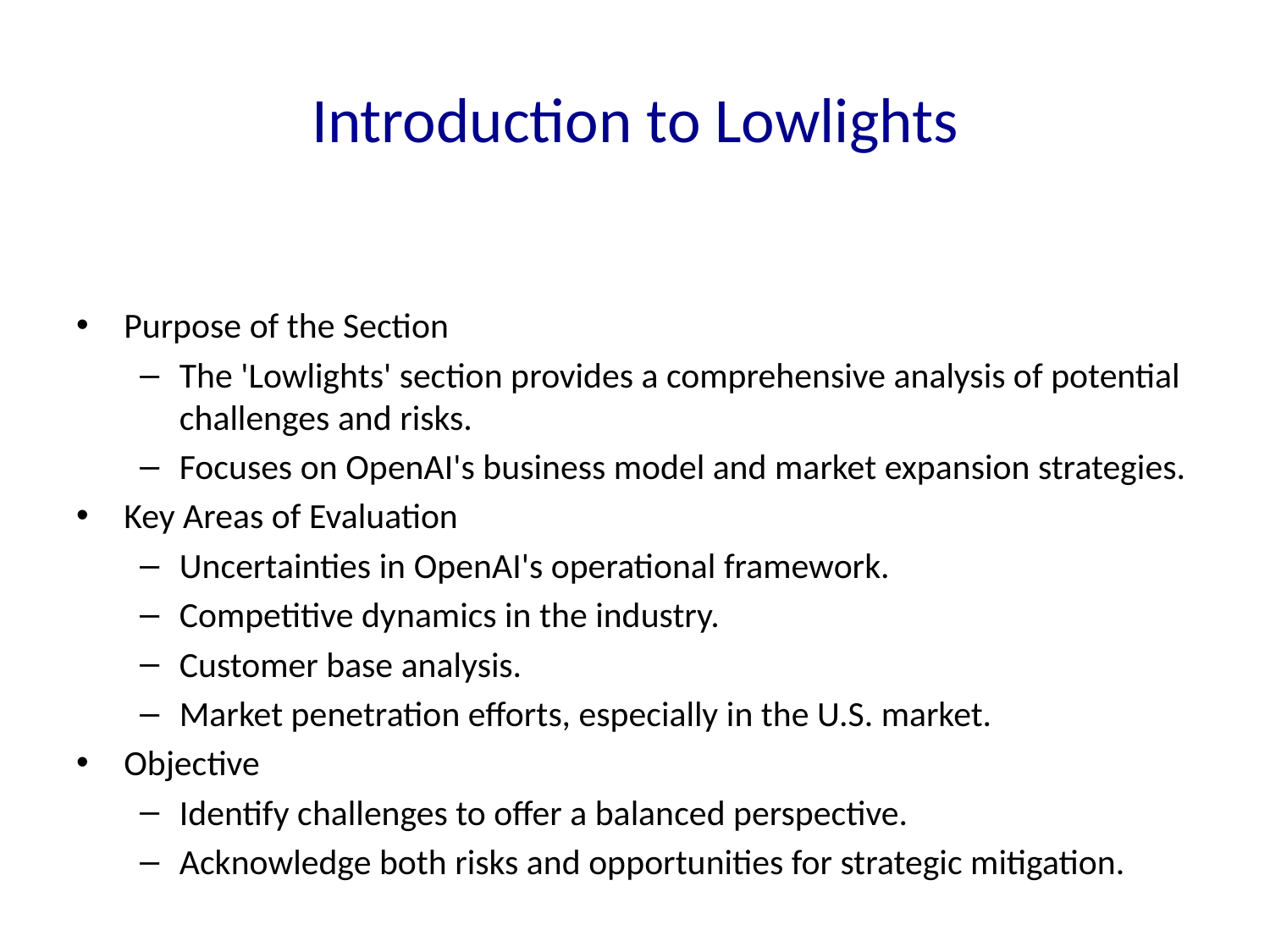

# Introduction to Lowlights

Purpose of the Section
The 'Lowlights' section provides a comprehensive analysis of potential challenges and risks.
Focuses on OpenAI's business model and market expansion strategies.
Key Areas of Evaluation
Uncertainties in OpenAI's operational framework.
Competitive dynamics in the industry.
Customer base analysis.
Market penetration efforts, especially in the U.S. market.
Objective
Identify challenges to offer a balanced perspective.
Acknowledge both risks and opportunities for strategic mitigation.